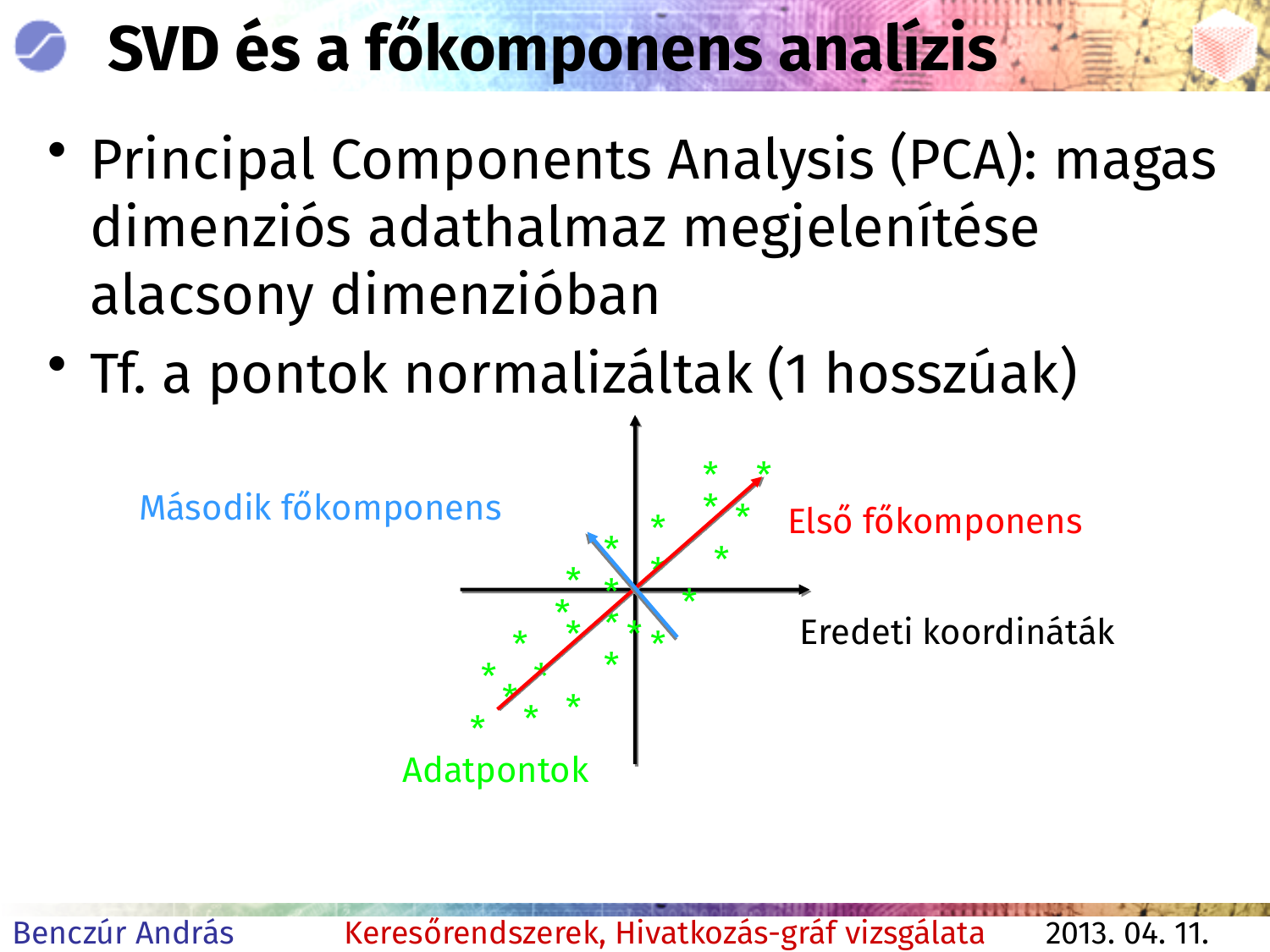

# SVD és a főkomponens analízis
Principal Components Analysis (PCA): magas dimenziós adathalmaz megjelenítése alacsony dimenzióban
Tf. a pontok normalizáltak (1 hosszúak)

*
*
*
*
*
*
*
*
*
*
*
*
*
*
*
*
*
*
*
*
*
*
*
*
Adatpontok

Első főkomponens
Második főkomponens

Eredeti koordináták